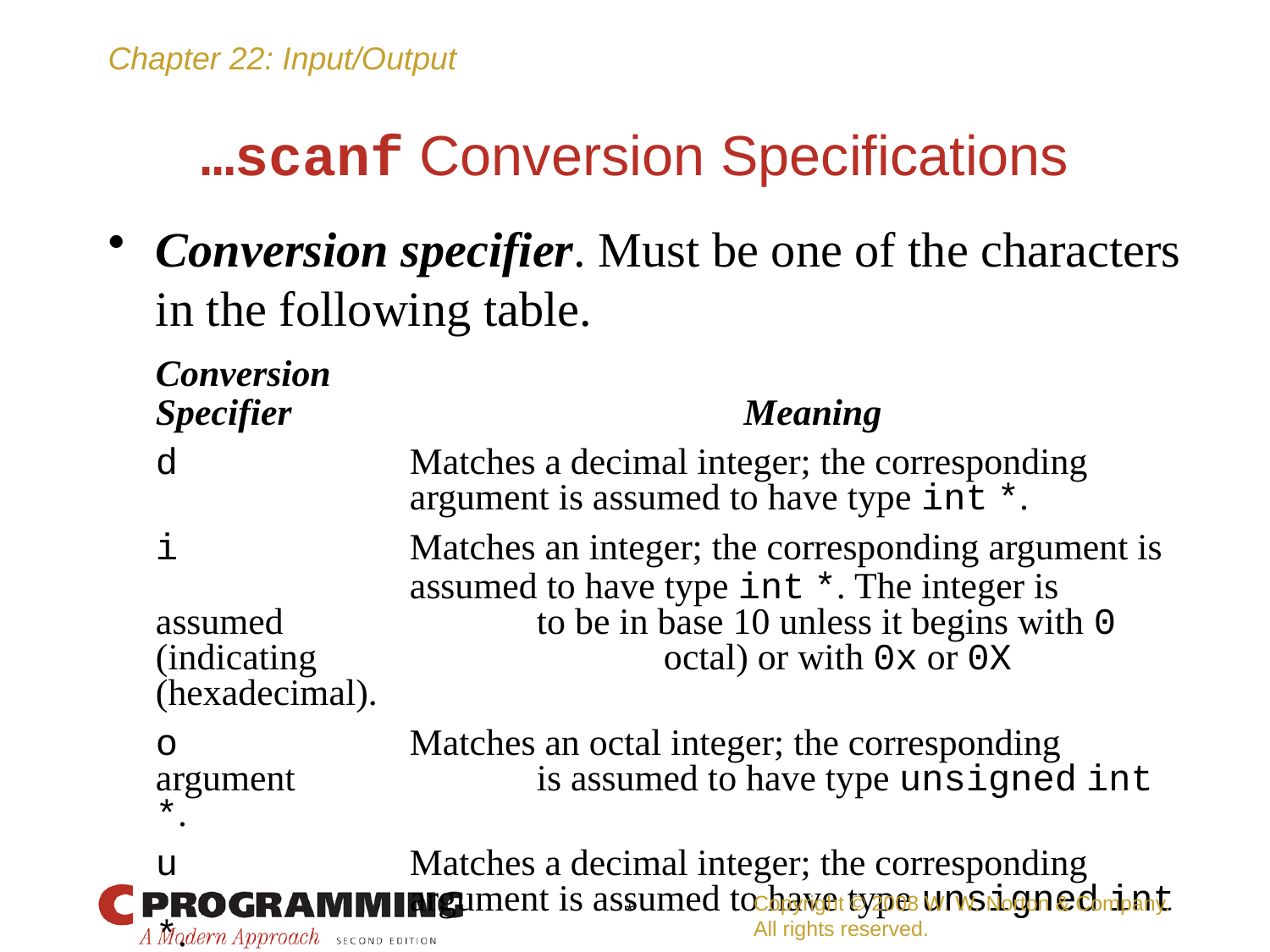

# …scanf Conversion Specifications
Conversion specifier. Must be one of the characters in the following table.
	Conversion
	Specifier	                                    Meaning
	d		Matches a decimal integer; the corresponding 			argument is assumed to have type int *.
	i		Matches an integer; the corresponding argument is
			assumed to have type int *. The integer is assumed 		to be in base 10 unless it begins with 0 (indicating 			octal) or with 0x or 0X (hexadecimal).
	o		Matches an octal integer; the corresponding argument 		is assumed to have type unsigned int *.
	u		Matches a decimal integer; the corresponding 			argument is assumed to have type unsigned int *.

Copyright © 2008 W. W. Norton & Company.
All rights reserved.
*